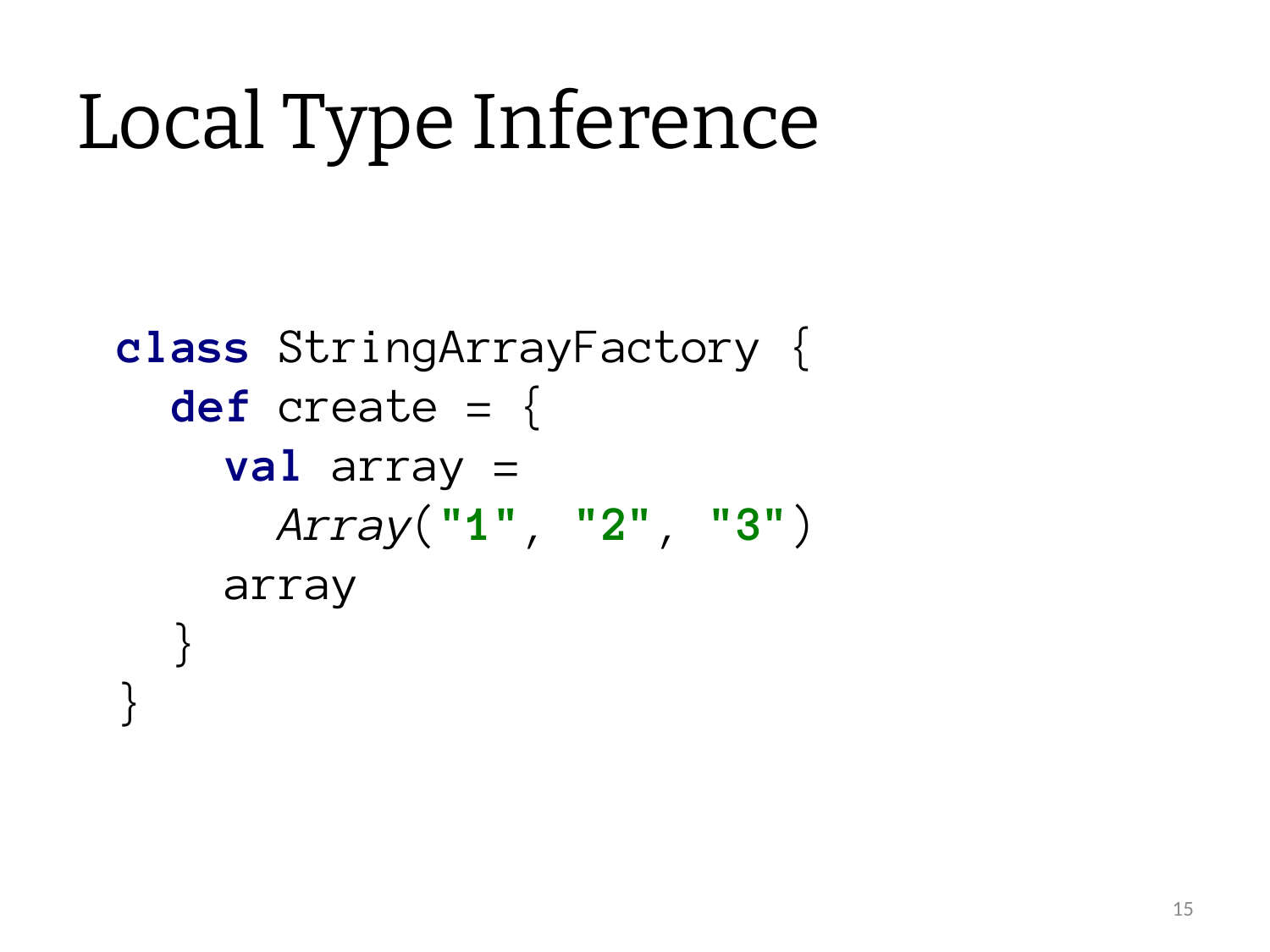

# Local Type Inference
class StringArrayFactory {
  def create = {
    val array =
      Array("1", "2", "3")
    array
  }
}
15